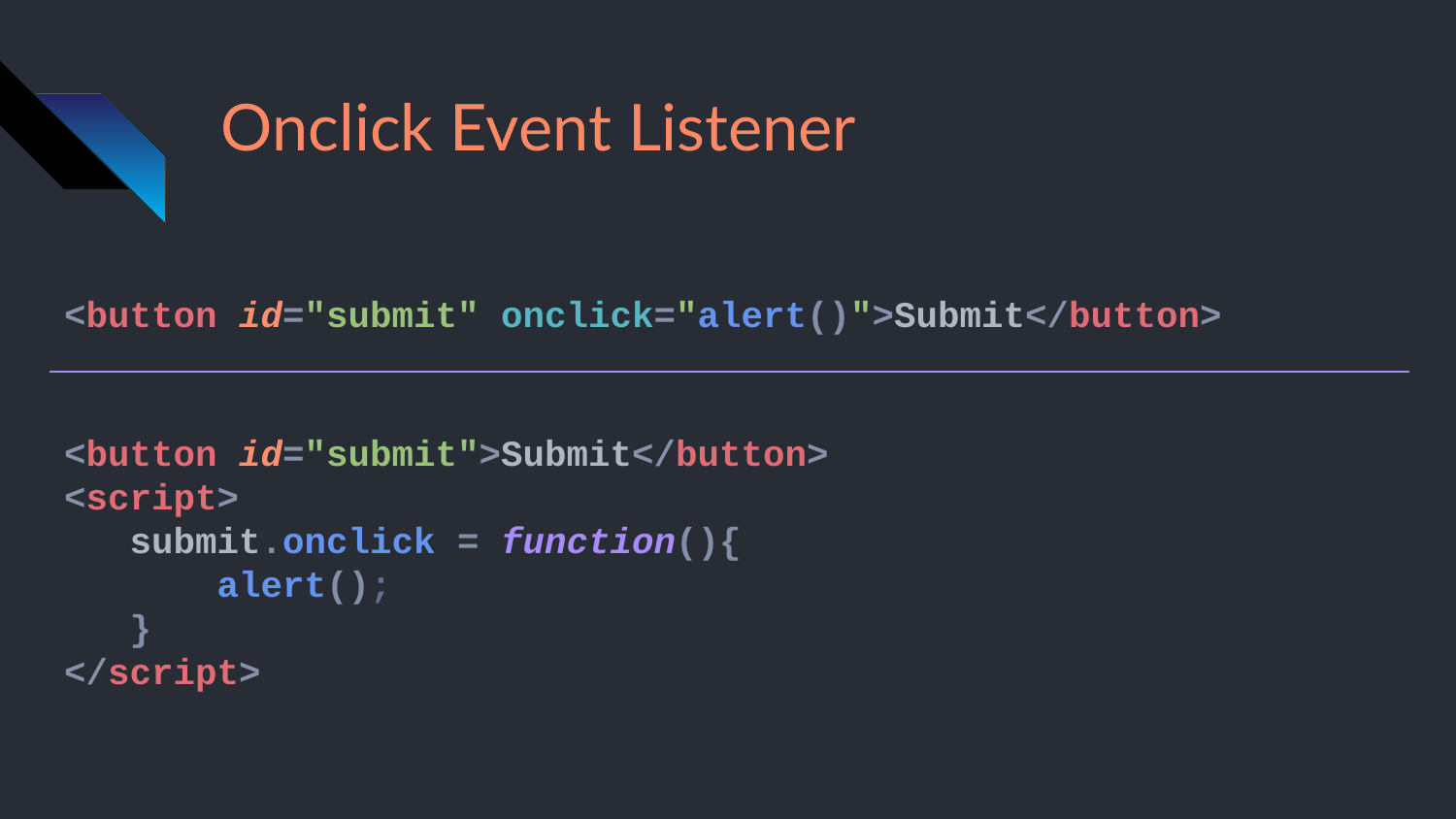

# Onclick Event Listener
<button id="submit" onclick="alert()">Submit</button>
<button id="submit">Submit</button>
<script>
   submit.onclick = function(){
       alert();
   }
</script>